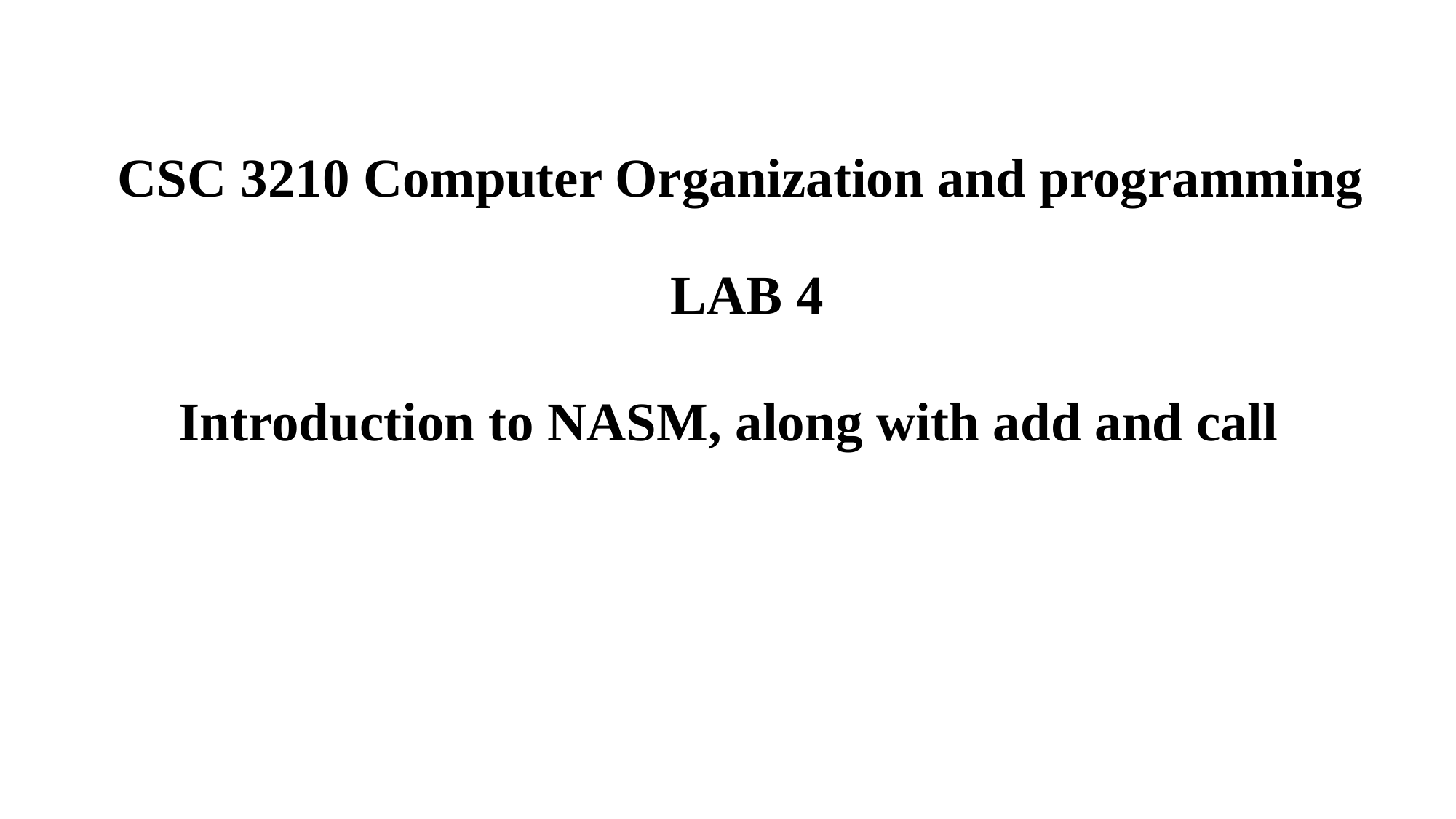

# CSC 3210 Computer Organization and programming LAB 4
Introduction to NASM, along with add and call